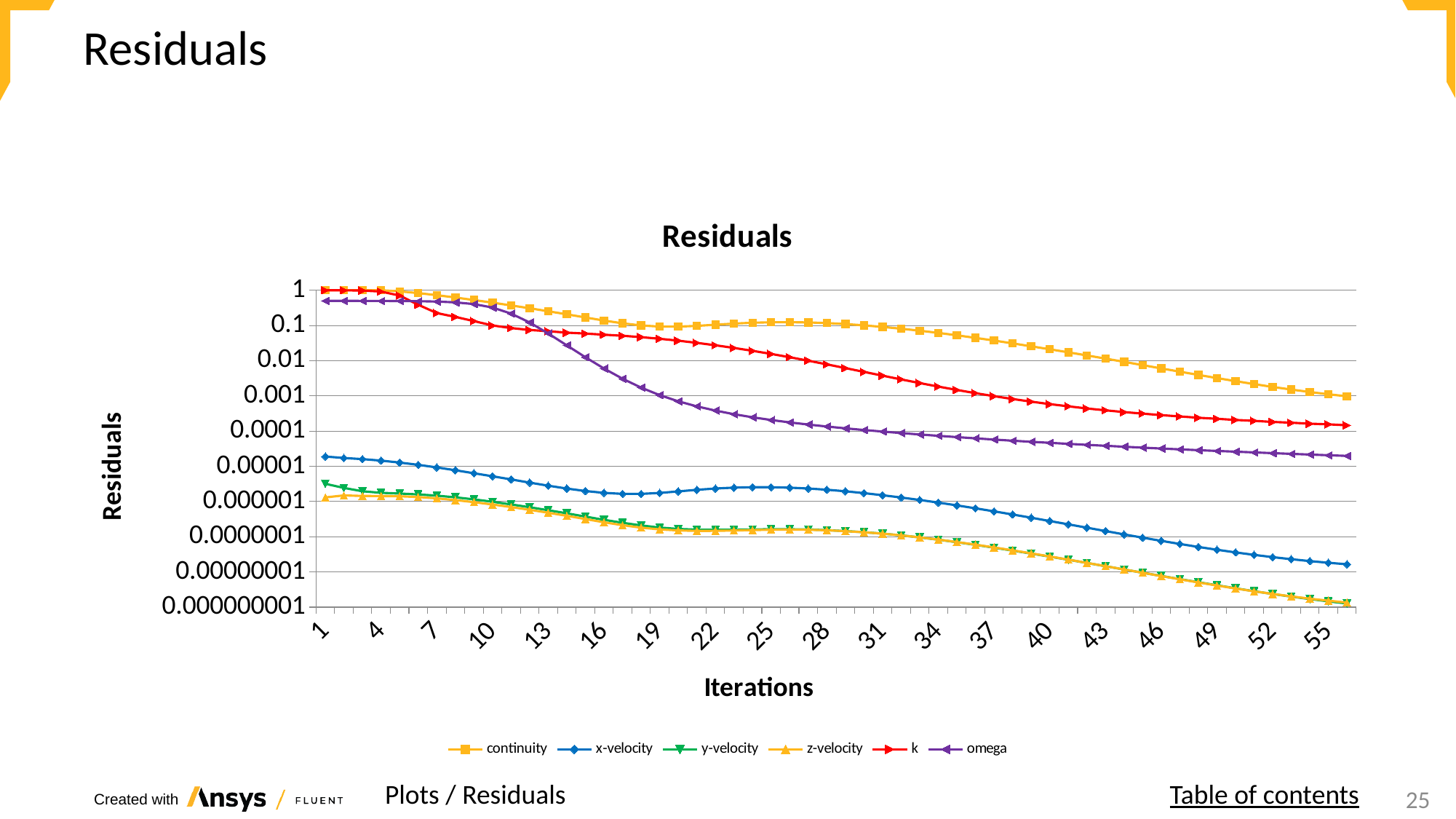

# Residuals

### Chart: Residuals

| Category | continuity | x-velocity | y-velocity | z-velocity | k | omega |
|---|---|---|---|---|---|---|
| 1.0 | 1.0 | 1.891431e-05 | 3.1749298e-06 | 1.3028271e-06 | 0.99653934 | 0.49927146 |
| 2.0 | 1.0 | 1.7192402e-05 | 2.4248018e-06 | 1.4875244e-06 | 0.99285716 | 0.49879395 |
| 3.0 | 1.0 | 1.5993353e-05 | 1.9472051e-06 | 1.4354758e-06 | 0.97878447 | 0.4979586 |
| 4.0 | 1.0 | 1.4479381e-05 | 1.7605014e-06 | 1.4254211e-06 | 0.91468045 | 0.49644908 |
| 5.0 | 0.92801882 | 1.2769299e-05 | 1.6796901e-06 | 1.404145e-06 | 0.70405314 | 0.49359536 |
| 6.0 | 0.82943522 | 1.0993297e-05 | 1.5877095e-06 | 1.3381491e-06 | 0.38776397 | 0.48794235 |
| 7.0 | 0.72339011 | 9.2900811e-06 | 1.4608585e-06 | 1.2240825e-06 | 0.22476387 | 0.4763088 |
| 8.0 | 0.62152116 | 7.7245305e-06 | 1.3108133e-06 | 1.0937939e-06 | 0.17459237 | 0.4521325 |
| 9.0 | 0.52632951 | 6.3511042e-06 | 1.1497583e-06 | 9.5617475e-07 | 0.13285911 | 0.40431873 |
| 10.0 | 0.44367164 | 5.205983e-06 | 9.8013467e-07 | 8.1835023e-07 | 0.099906842 | 0.32278972 |
| 11.0 | 0.37046139 | 4.2324957e-06 | 8.2446486e-07 | 6.9436088e-07 | 0.084059068 | 0.21705558 |
| 12.0 | 0.3071446 | 3.430909e-06 | 6.8571744e-07 | 5.8060961e-07 | 0.074418933 | 0.12118914 |
| 13.0 | 0.25260732 | 2.8068968e-06 | 5.6440179e-07 | 4.7861416e-07 | 0.068434843 | 0.059066691 |
| 14.0 | 0.20683025 | 2.325334e-06 | 4.6054597e-07 | 3.9085916e-07 | 0.062427807 | 0.027199732 |
| 15.0 | 0.16836006 | 1.981946e-06 | 3.7223284e-07 | 3.167067e-07 | 0.058677854 | 0.012521336 |
| 16.0 | 0.13757231 | 1.7568527e-06 | 3.0127501e-07 | 2.5689221e-07 | 0.054582744 | 0.0059924431 |
| 17.0 | 0.11511758 | 1.6466376e-06 | 2.4785233e-07 | 2.1210603e-07 | 0.050898575 | 0.0030705498 |
| 18.0 | 0.099922088 | 1.6463842e-06 | 2.0828587e-07 | 1.8078647e-07 | 0.046542025 | 0.0017145892 |
| 19.0 | 0.092914001 | 1.7472419e-06 | 1.8144731e-07 | 1.6093806e-07 | 0.041819634 | 0.0010494374 |
| 20.0 | 0.092525199 | 1.9288034e-06 | 1.6583705e-07 | 1.5030329e-07 | 0.036884922 | 0.0007015285 |
| 21.0 | 0.097243497 | 2.1412261e-06 | 1.5839099e-07 | 1.4596671e-07 | 0.031990592 | 0.00050352654 |
| 22.0 | 0.10478206 | 2.3325656e-06 | 1.5659145e-07 | 1.4653187e-07 | 0.027303234 | 0.00038192515 |
| 23.0 | 0.11266548 | 2.4720196e-06 | 1.5747804e-07 | 1.4962639e-07 | 0.022970653 | 0.00030194294 |
| 24.0 | 0.11912526 | 2.542437e-06 | 1.604332e-07 | 1.5400457e-07 | 0.019026401 | 0.00024655314 |
| 25.0 | 0.12292906 | 2.5389325e-06 | 1.6298803e-07 | 1.5728301e-07 | 0.015532596 | 0.00020649137 |
| 26.0 | 0.1236221 | 2.4656838e-06 | 1.6295808e-07 | 1.5871101e-07 | 0.012507944 | 0.000176468 |
| 27.0 | 0.12145557 | 2.3332071e-06 | 1.5991608e-07 | 1.5711688e-07 | 0.0099546481 | 0.00015324551 |
| 28.0 | 0.11661014 | 2.154596e-06 | 1.5358292e-07 | 1.5198821e-07 | 0.0078435055 | 0.00013481509 |
| 29.0 | 0.1094913 | 1.9491683e-06 | 1.4432903e-07 | 1.4359247e-07 | 0.006143871 | 0.00011981915 |
| 30.0 | 0.10046443 | 1.7243351e-06 | 1.3401215e-07 | 1.3334682e-07 | 0.0047927105 | 0.00010736231 |
| 31.0 | 0.090688915 | 1.5051624e-06 | 1.2203272e-07 | 1.2168263e-07 | 0.0037448687 | 9.6851959e-05 |
| 32.0 | 0.080706402 | 1.2966009e-06 | 1.088016e-07 | 1.0882787e-07 | 0.0029326294 | 8.7863727e-05 |
| 33.0 | 0.070845945 | 1.1034522e-06 | 9.529373e-08 | 9.5688724e-08 | 0.0023129811 | 8.0096595e-05 |
| 34.0 | 0.061342224 | 9.2866147e-07 | 8.2139853e-08 | 8.2751788e-08 | 0.0018364696 | 7.332105e-05 |
| 35.0 | 0.052447811 | 7.7371067e-07 | 6.9771903e-08 | 7.05178e-08 | 0.0014741019 | 6.7372111e-05 |
| 36.0 | 0.044382351 | 6.390847e-07 | 5.8642885e-08 | 5.938083e-08 | 0.0011942314 | 6.2105278e-05 |
| 37.0 | 0.037214036 | 5.2386512e-07 | 4.8768461e-08 | 4.9497115e-08 | 0.00098125454 | 5.7438651e-05 |
| 38.0 | 0.03093321 | 4.2662772e-07 | 4.0300021e-08 | 4.0928835e-08 | 0.00081465893 | 5.3286572e-05 |
| 39.0 | 0.025571689 | 3.4551765e-07 | 3.3187136e-08 | 3.3636438e-08 | 0.00068642717 | 4.9635345e-05 |
| 40.0 | 0.02102722 | 2.7865159e-07 | 2.7186944e-08 | 2.7475977e-08 | 0.00058337834 | 4.6396441e-05 |
| 41.0 | 0.017224128 | 2.2409604e-07 | 2.2191599e-08 | 2.2316107e-08 | 0.00050458977 | 4.3421912e-05 |
| 42.0 | 0.014080374 | 1.8000422e-07 | 1.7967097e-08 | 1.802034e-08 | 0.00043906644 | 4.0676214e-05 |
| 43.0 | 0.011439698 | 1.445521e-07 | 1.4498885e-08 | 1.4534274e-08 | 0.00038920948 | 3.8178398e-05 |
| 44.0 | 0.0092492949 | 1.1627661e-07 | 1.1707224e-08 | 1.1720526e-08 | 0.0003460408 | 3.5910272e-05 |
| 45.0 | 0.0074657554 | 9.3822868e-08 | 9.4692779e-09 | 9.4511463e-09 | 0.00031326347 | 3.3840714e-05 |
| 46.0 | 0.0060275541 | 7.6110135e-08 | 7.6845754e-09 | 7.6238524e-09 | 0.00028339887 | 3.194904e-05 |
| 47.0 | 0.0048709188 | 6.2149931e-08 | 6.2379841e-09 | 6.1701103e-09 | 0.00026099631 | 3.023966e-05 |
| 48.0 | 0.0039445806 | 5.1182625e-08 | 5.0929386e-09 | 5.0175605e-09 | 0.00023931961 | 2.8730504e-05 |
| 49.0 | 0.0032042805 | 4.2556106e-08 | 4.1589582e-09 | 4.1050855e-09 | 0.00022345159 | 2.731623e-05 |
| 50.0 | 0.0026192897 | 3.5792093e-08 | 3.4241897e-09 | 3.3822942e-09 | 0.00020704875 | 2.5996059e-05 |
| 51.0 | 0.0021571374 | 3.0464972e-08 | 2.8280138e-09 | 2.8129968e-09 | 0.00019531186 | 2.4764661e-05 |
| 52.0 | 0.0017955879 | 2.6271558e-08 | 2.3626417e-09 | 2.3658615e-09 | 0.00018213213 | 2.3616498e-05 |
| 53.0 | 0.0015101122 | 2.2940355e-08 | 1.9865549e-09 | 2.0154291e-09 | 0.00017309926 | 2.2547162e-05 |
| 54.0 | 0.0012870569 | 2.0294231e-08 | 1.6943644e-09 | 1.7396285e-09 | 0.00016232071 | 2.1549412e-05 |
| 55.0 | 0.0011100198 | 1.8162112e-08 | 1.4544433e-09 | 1.5220701e-09 | 0.00015524726 | 2.0619287e-05 |
| 56.0 | 0.00097204796 | 1.6446208e-08 | 1.2693026e-09 | 1.3497213e-09 | 0.00014616634 | 1.9750002e-05 |
Plots / Residuals
Table of contents
25